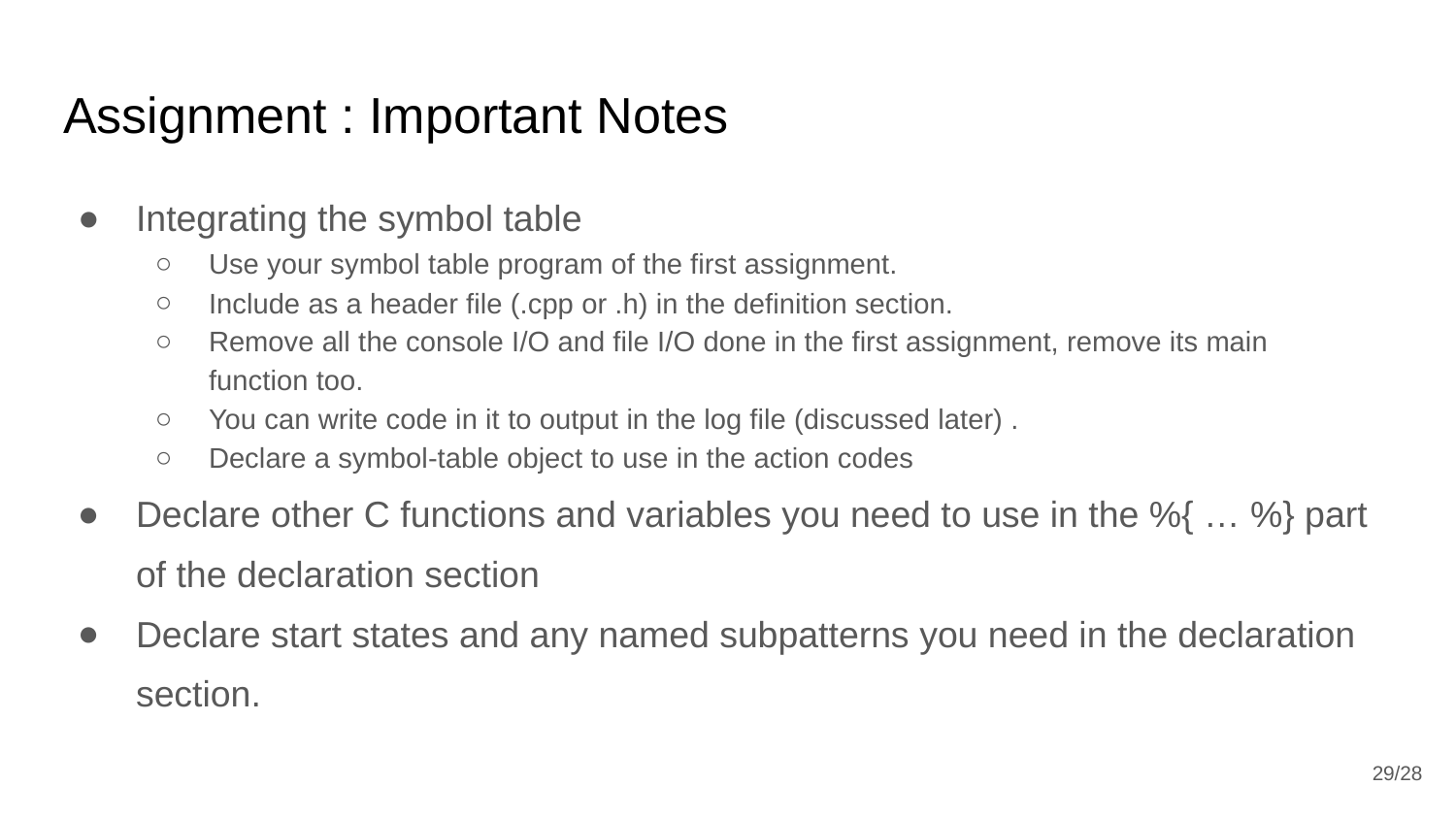

# Assignment : Important Notes
Integrating the symbol table
Use your symbol table program of the first assignment.
Include as a header file (.cpp or .h) in the definition section.
Remove all the console I/O and file I/O done in the first assignment, remove its main function too.
You can write code in it to output in the log file (discussed later) .
Declare a symbol-table object to use in the action codes
Declare other C functions and variables you need to use in the %{ … %} part of the declaration section
Declare start states and any named subpatterns you need in the declaration section.
29/28